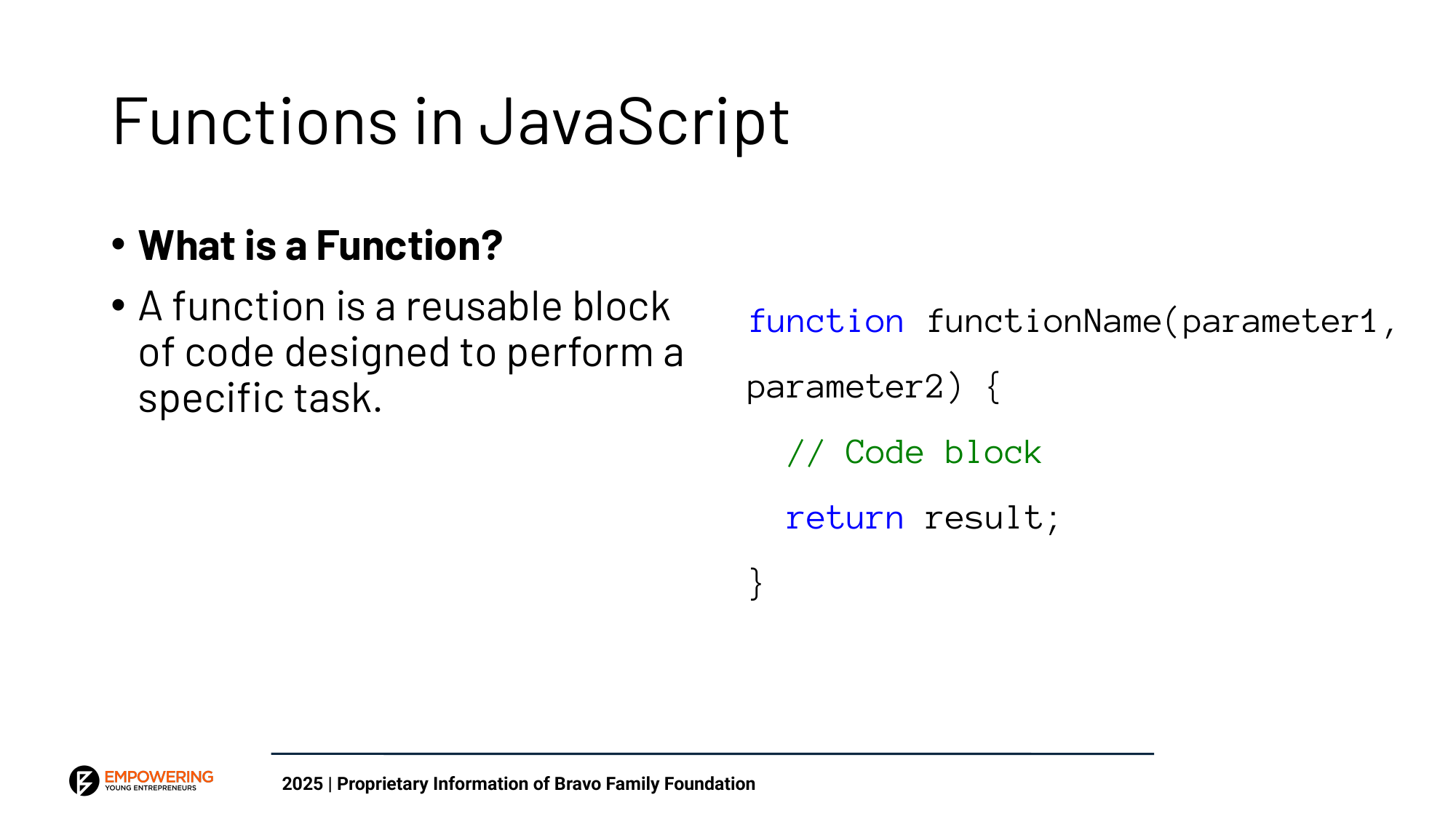

# Functions in JavaScript
What is a Function?
A function is a reusable block of code designed to perform a specific task.

function functionName(parameter1, parameter2) {
  // Code block
  return result;
}